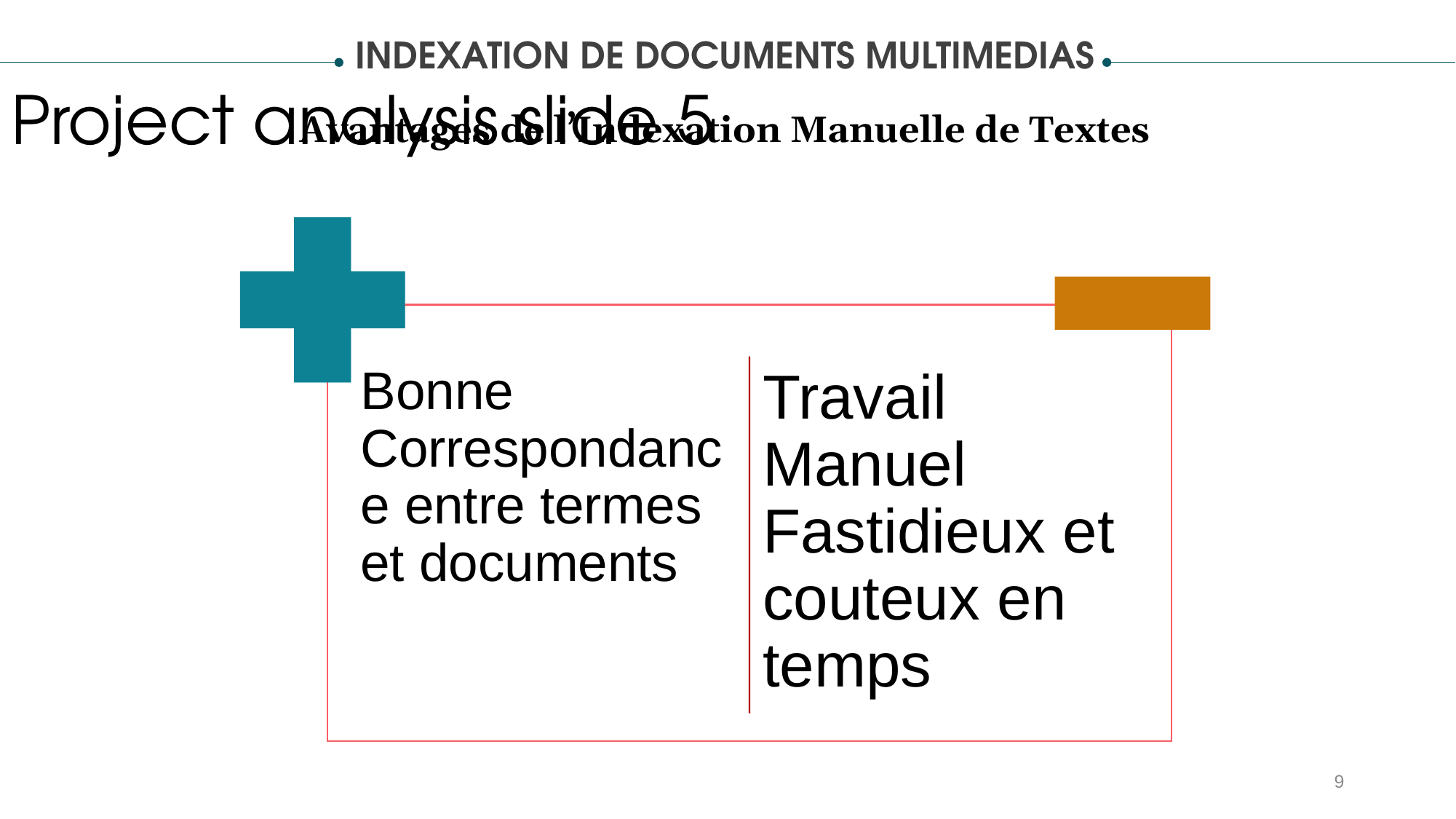

INDEXATION DE DOCUMENTS MULTIMEDIAS
Project analysis slide 5
Avantages de l’Indexation Manuelle de Textes
Bonne Correspondance entre termes et documents

Travail Manuel Fastidieux et couteux en temps
9